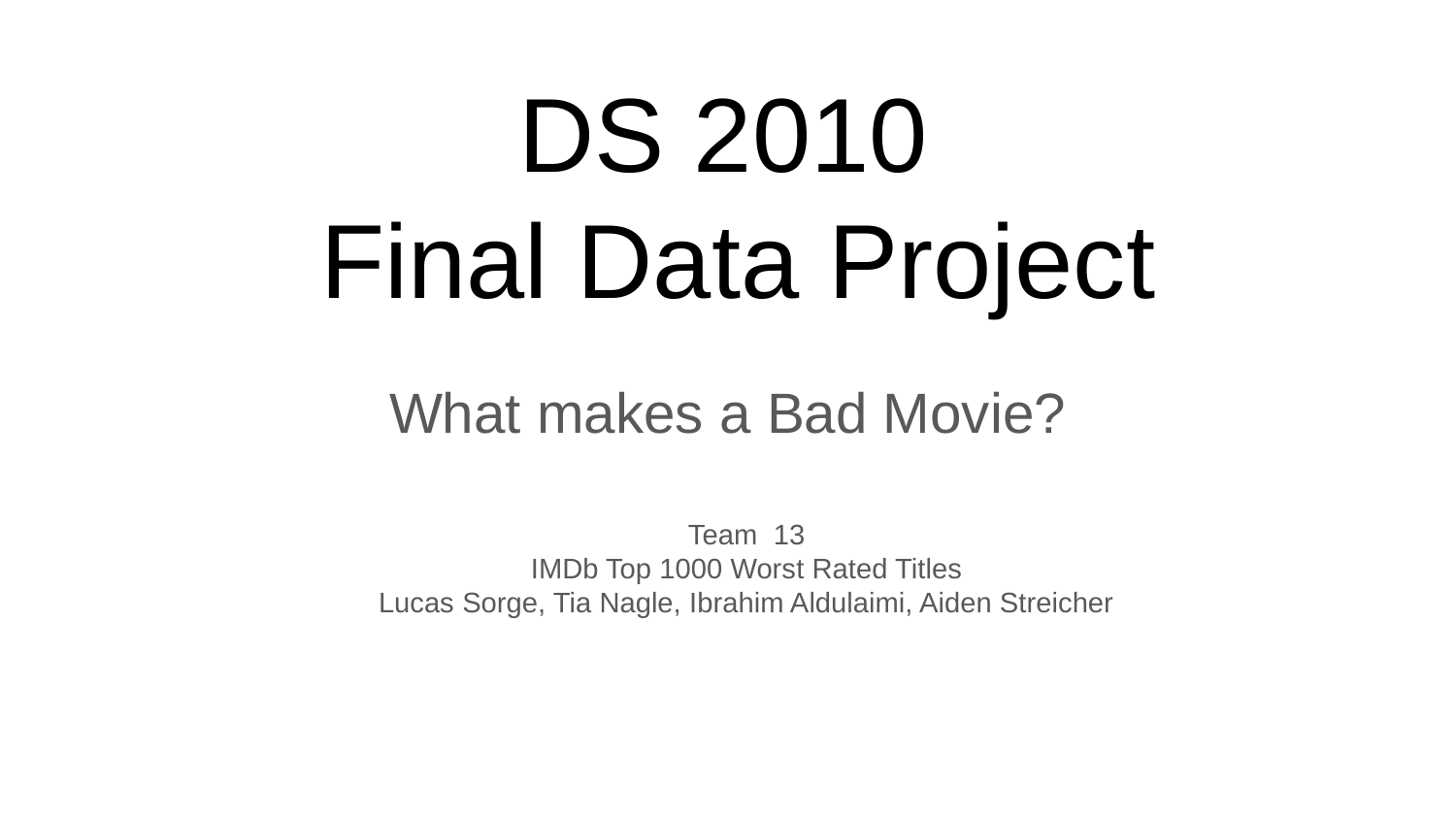

# DS 2010
 Final Data Project
What makes a Bad Movie?
Team  13
IMDb Top 1000 Worst Rated Titles
Lucas Sorge, Tia Nagle, Ibrahim Aldulaimi, Aiden Streicher